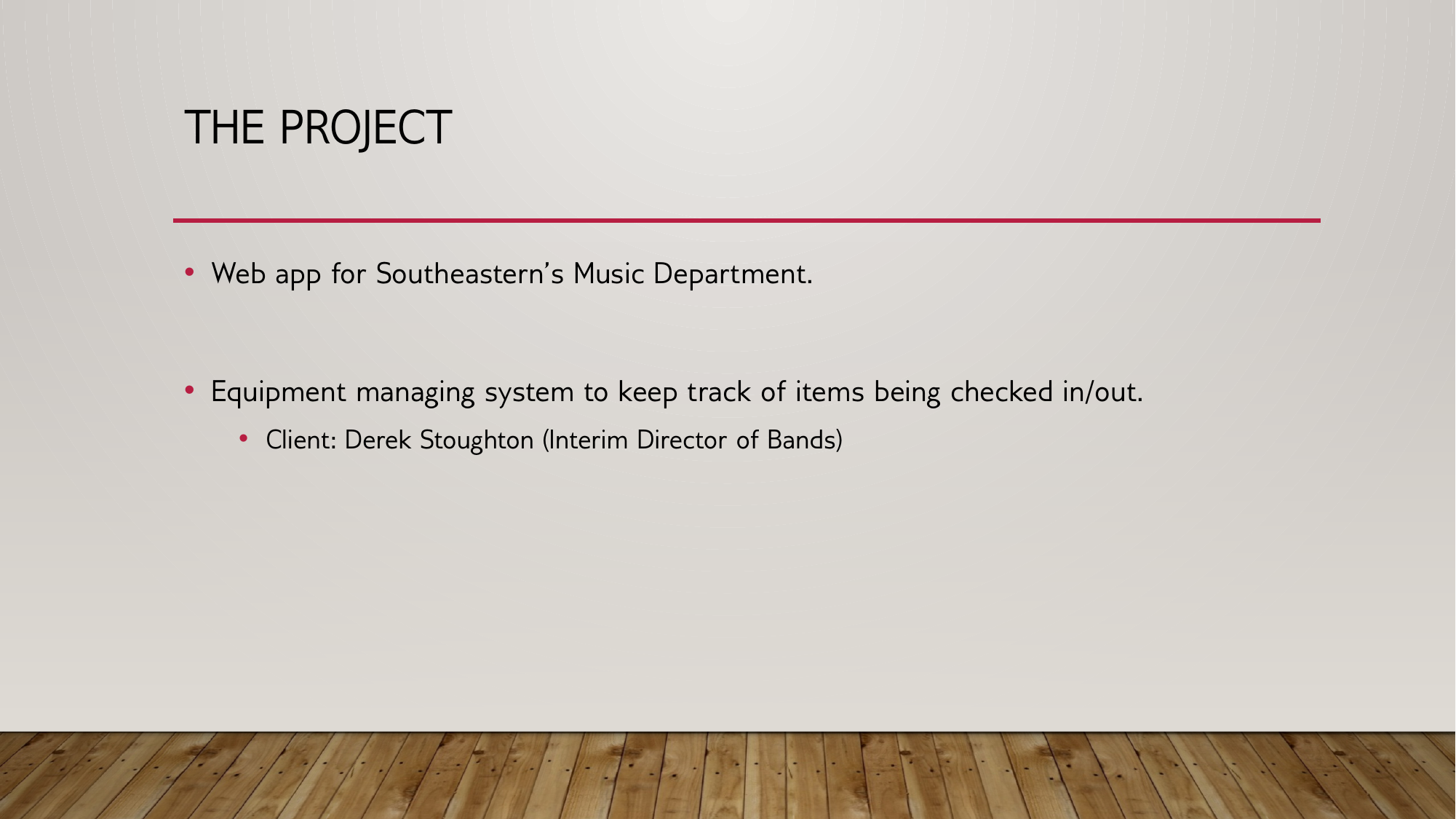

# the Project
Web app for Southeastern’s Music Department.

Equipment managing system to keep track of items being checked in/out.
Client: Derek Stoughton (Interim Director of Bands)